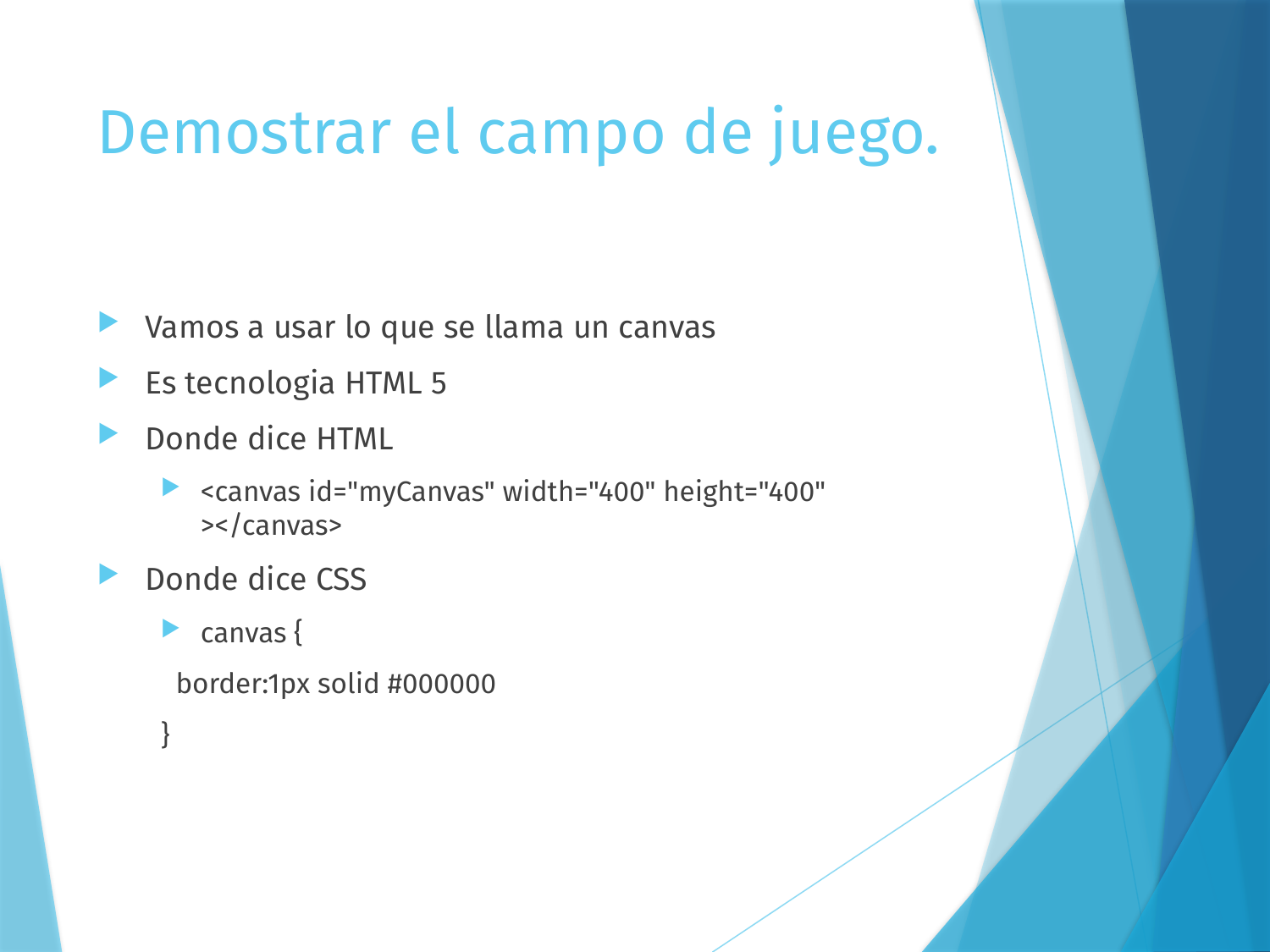

# Demostrar el campo de juego.
Vamos a usar lo que se llama un canvas
Es tecnologia HTML 5
Donde dice HTML
<canvas id="myCanvas" width="400" height="400" ></canvas>
Donde dice CSS
canvas {
  border:1px solid #000000
}